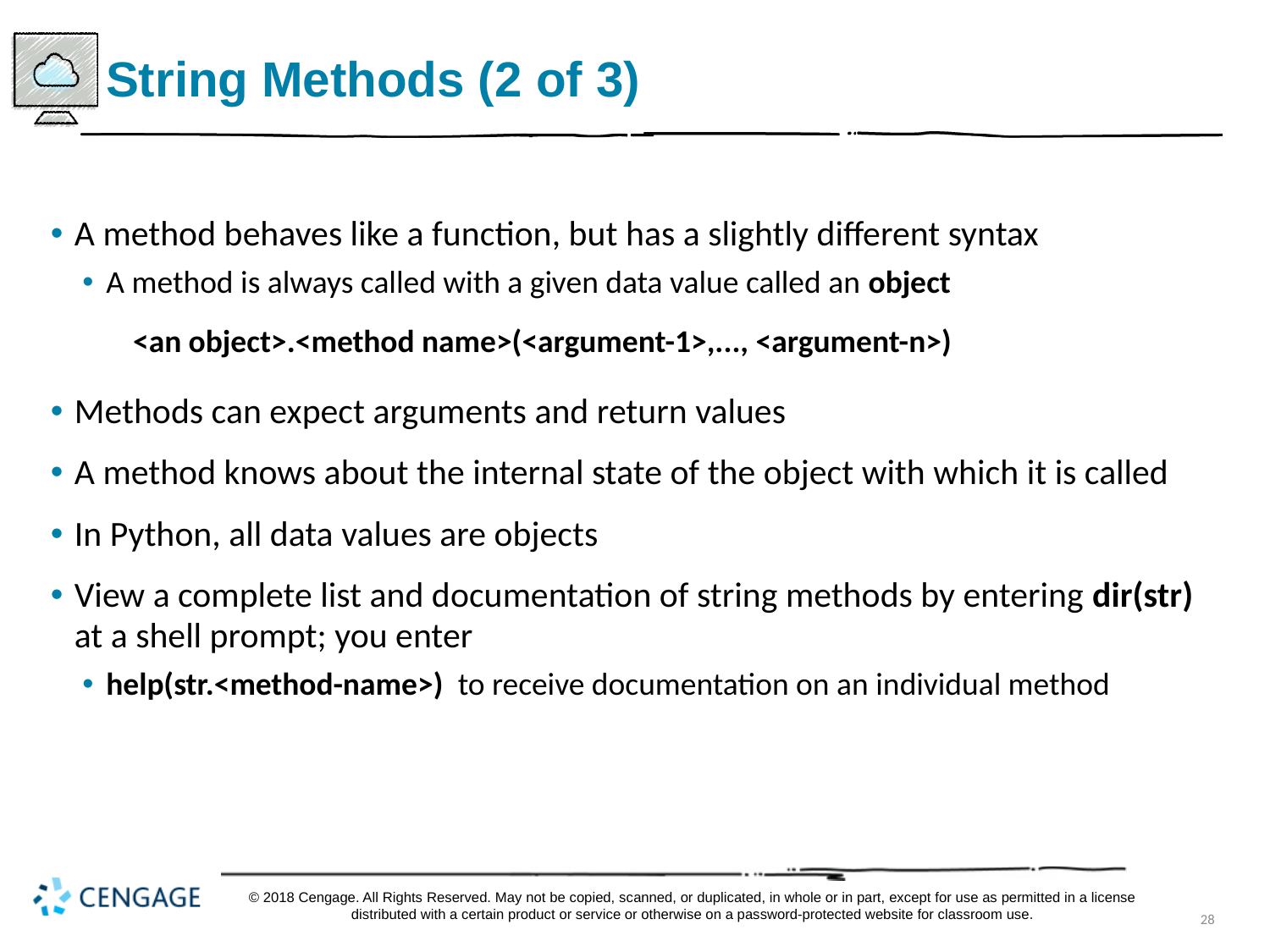

# String Methods (2 of 3)
A method behaves like a function, but has a slightly different syntax
A method is always called with a given data value called an object
<an object>.<method name>(<argument-1>,..., <argument-n>)
Methods can expect arguments and return values
A method knows about the internal state of the object with which it is called
In Python, all data values are objects
View a complete list and documentation of string methods by entering dir(str) at a shell prompt; you enter
help(str.<method-name>)  to receive documentation on an individual method
© 2018 Cengage. All Rights Reserved. May not be copied, scanned, or duplicated, in whole or in part, except for use as permitted in a license distributed with a certain product or service or otherwise on a password-protected website for classroom use.